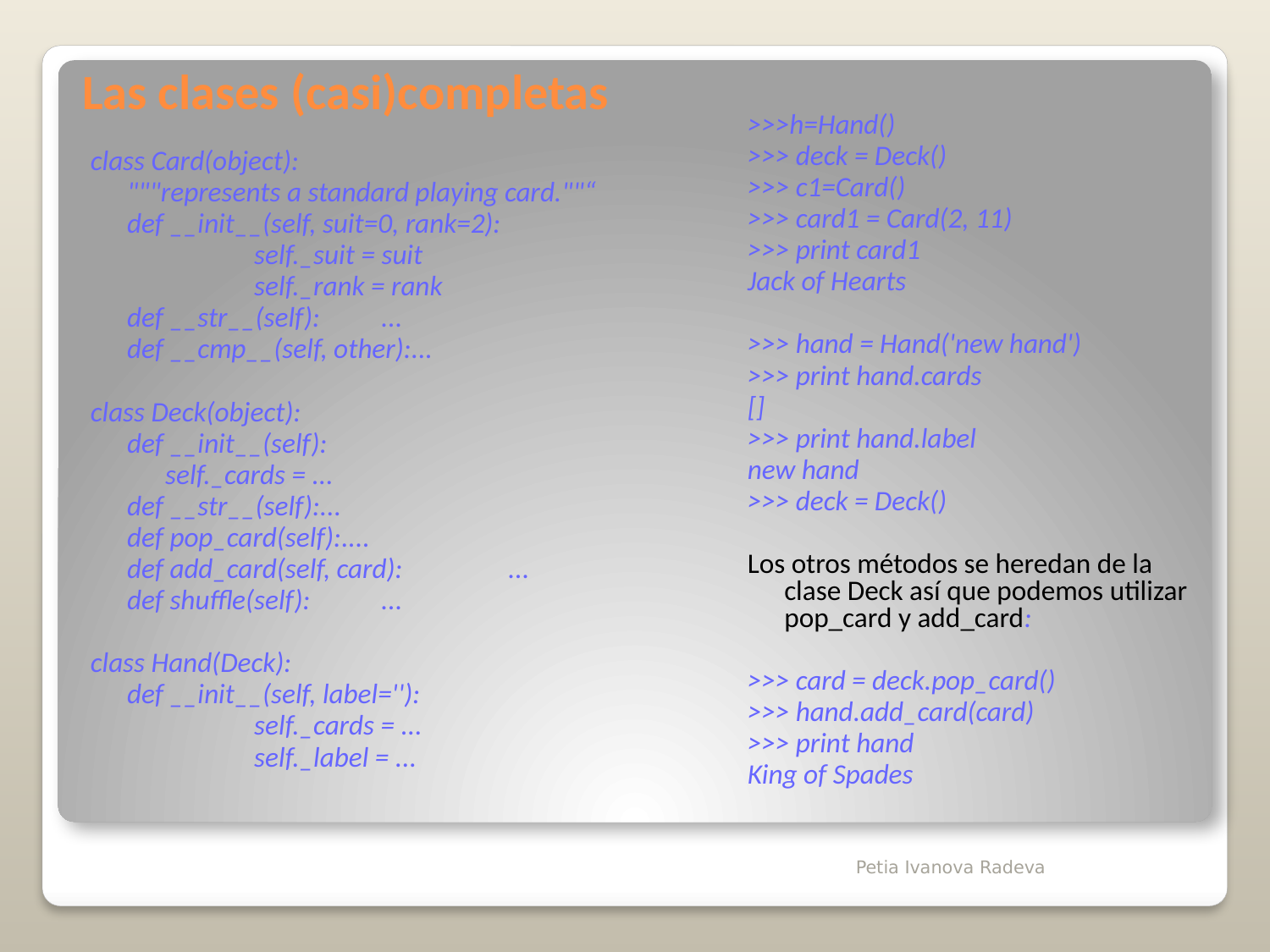

Las clases (casi)completas
>>>h=Hand()
>>> deck = Deck()
>>> c1=Card()
>>> card1 = Card(2, 11)
>>> print card1
Jack of Hearts

>>> hand = Hand('new hand')
>>> print hand.cards
[]
>>> print hand.label
new hand
>>> deck = Deck()

Los otros métodos se heredan de la clase Deck así que podemos utilizar pop_card y add_card:

>>> card = deck.pop_card()
>>> hand.add_card(card)
>>> print hand
King of Spades

class Card(object):
	"""represents a standard playing card.""“
	def __init__(self, suit=0, rank=2):
		self._suit = suit
		self._rank = rank
	def __str__(self):	...
	def __cmp__(self, other):...

class Deck(object):
	def __init__(self):
	      self._cards = ...
	def __str__(self):...
	def pop_card(self):....
	def add_card(self, card):	...
	def shuffle(self):	...

class Hand(Deck):
	def __init__(self, label=''):
		self._cards = ...
		self._label = ...